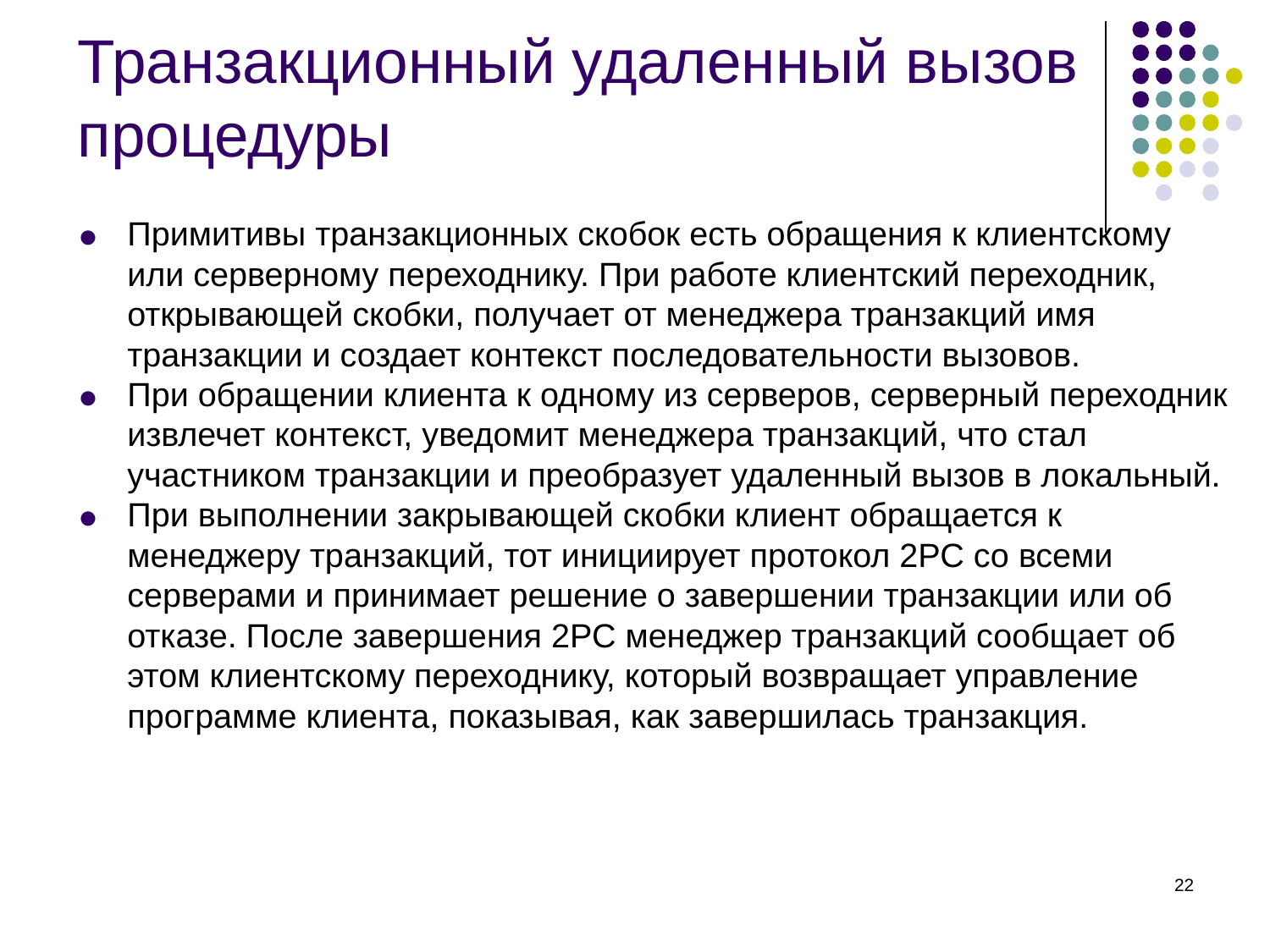

# Транзакционный удаленный вызов процедуры
Примитивы транзакционных скобок есть обращения к клиентскому или серверному переходнику. При работе клиентский переходник, открывающей скобки, получает от менеджера транзакций имя транзакции и создает контекст последовательности вызовов.
При обращении клиента к одному из серверов, серверный переходник извлечет контекст, уведомит менеджера транзакций, что стал участником транзакции и преобразует удаленный вызов в локальный.
При выполнении закрывающей скобки клиент обращается к менеджеру транзакций, тот инициирует протокол 2РС со всеми серверами и принимает решение о завершении транзакции или об отказе. После завершения 2РС менеджер транзакций сообщает об этом клиентскому переходнику, который возвращает управление программе клиента, показывая, как завершилась транзакция.
22